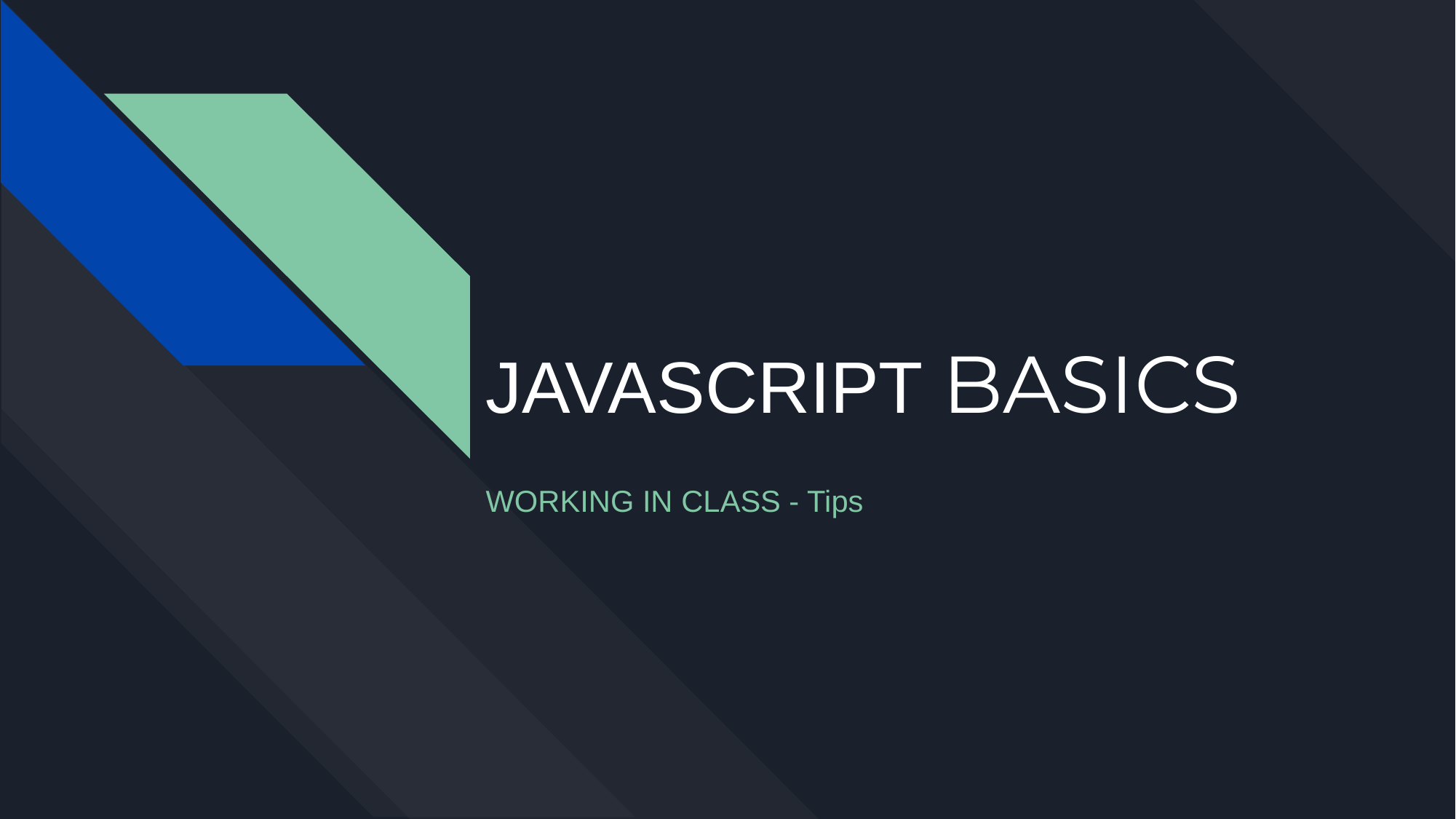

# JAVASCRIPT BASICS
WORKING IN CLASS - Tips